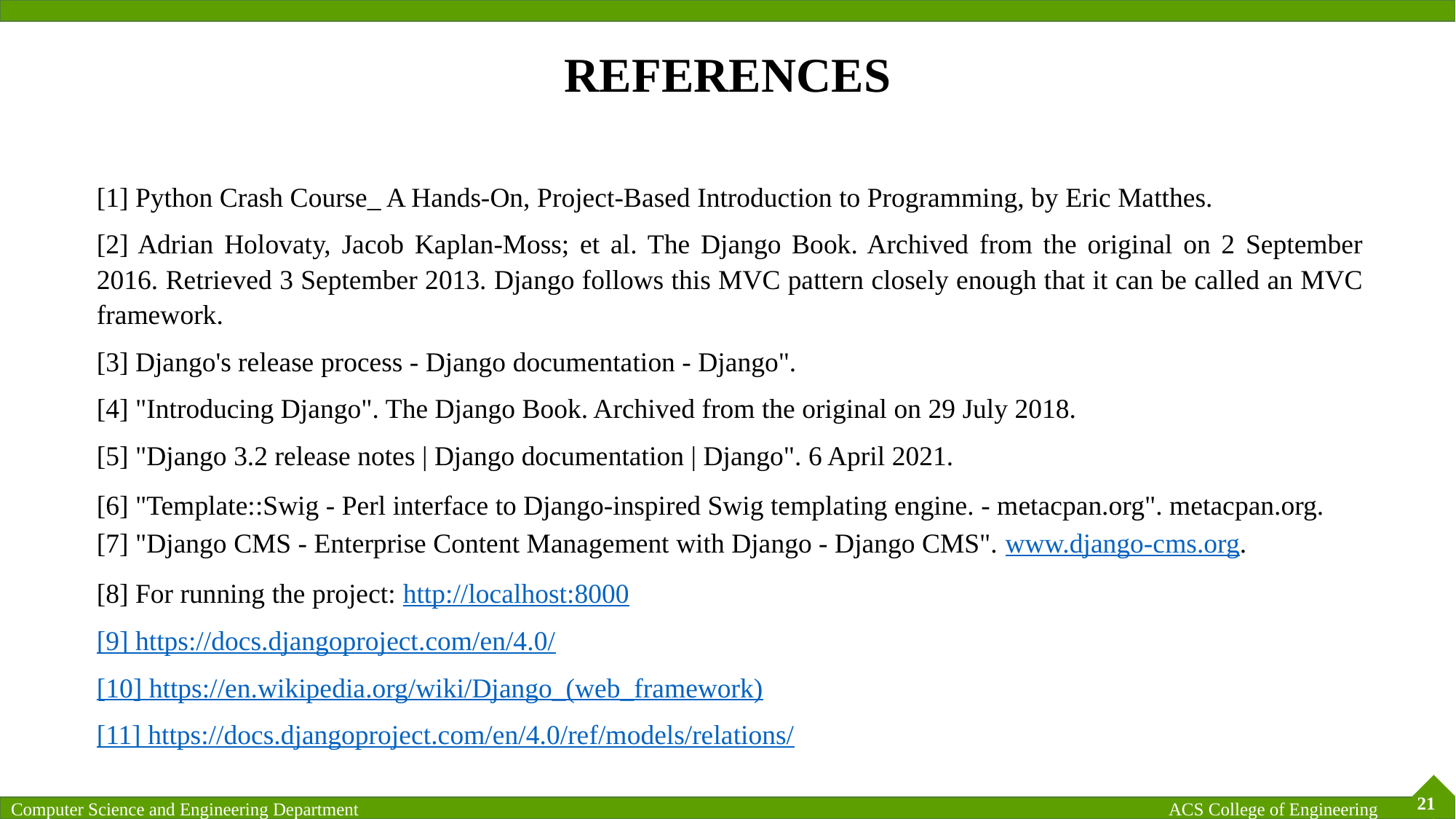

# REFERENCES
[1] Python Crash Course_ A Hands-On, Project-Based Introduction to Programming, by Eric Matthes.
[2] Adrian Holovaty, Jacob Kaplan-Moss; et al. The Django Book. Archived from the original on 2 September 2016. Retrieved 3 September 2013. Django follows this MVC pattern closely enough that it can be called an MVC framework.
[3] Django's release process - Django documentation - Django".
[4] "Introducing Django". The Django Book. Archived from the original on 29 July 2018.
[5] "Django 3.2 release notes | Django documentation | Django". 6 April 2021.
[6] "Template::Swig - Perl interface to Django-inspired Swig templating engine. - metacpan.org". metacpan.org.
[7] "Django CMS - Enterprise Content Management with Django - Django CMS". www.django-cms.org.
[8] For running the project: http://localhost:8000
[9] https://docs.djangoproject.com/en/4.0/
[10] https://en.wikipedia.org/wiki/Django_(web_framework)
[11] https://docs.djangoproject.com/en/4.0/ref/models/relations/

21
ACS College of Engineering
Computer Science and Engineering Department